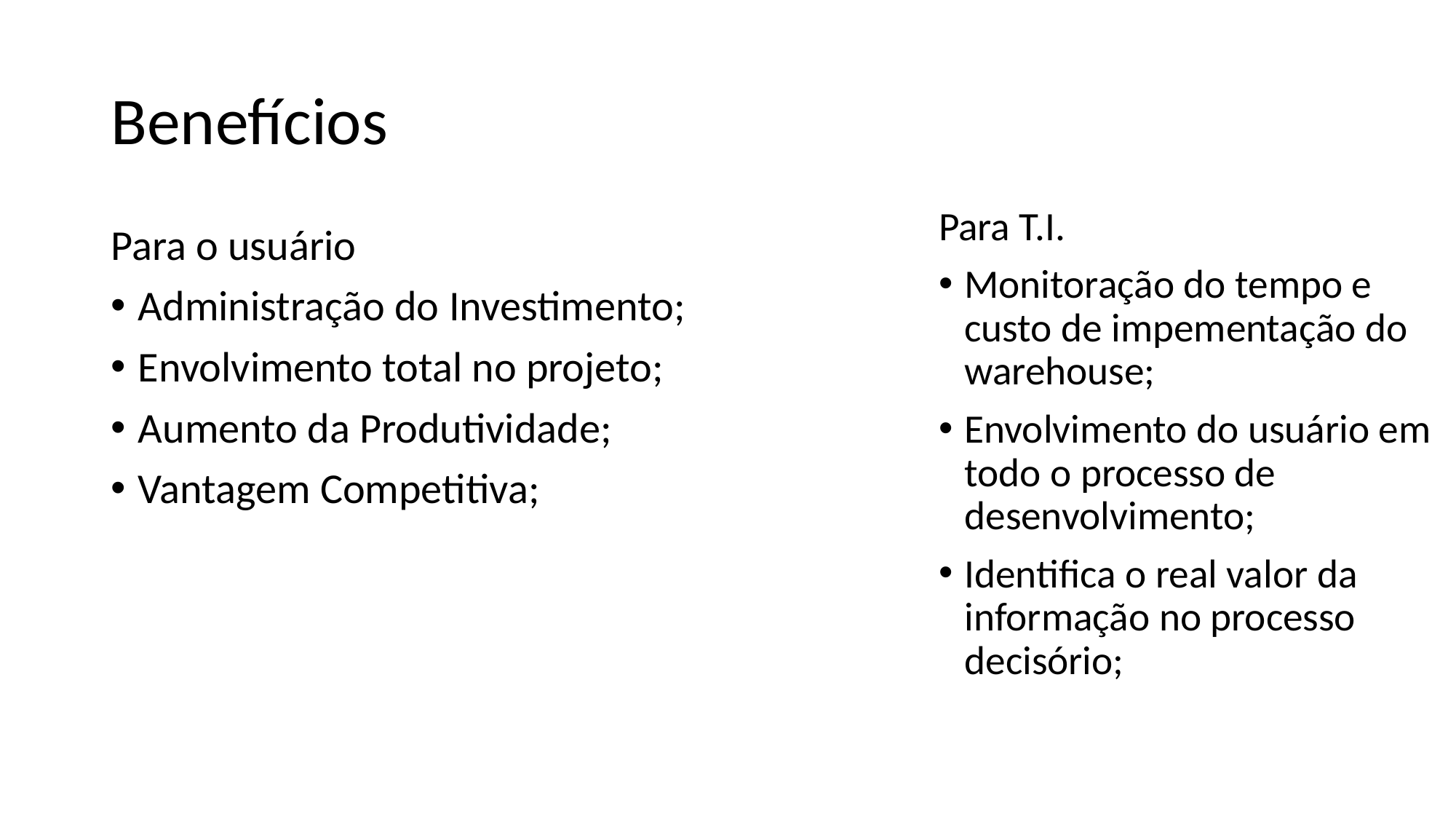

# Benefícios
Para T.I.
Monitoração do tempo e custo de impementação do warehouse;
Envolvimento do usuário em todo o processo de desenvolvimento;
Identifica o real valor da informação no processo decisório;
Para o usuário
Administração do Investimento;
Envolvimento total no projeto;
Aumento da Produtividade;
Vantagem Competitiva;